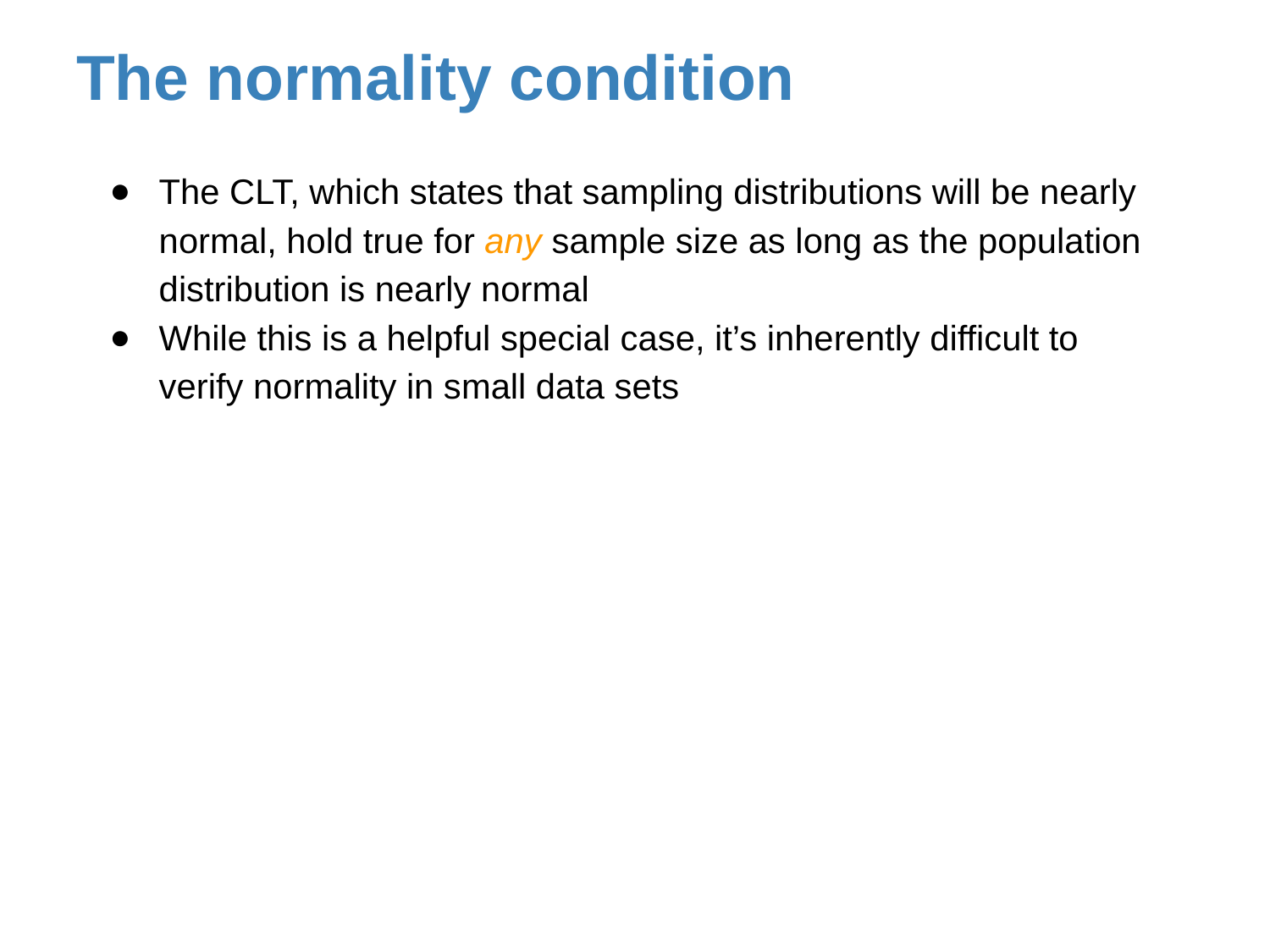

# The normality condition
The CLT, which states that sampling distributions will be nearly normal, hold true for any sample size as long as the population distribution is nearly normal
While this is a helpful special case, it’s inherently difficult to
verify normality in small data sets